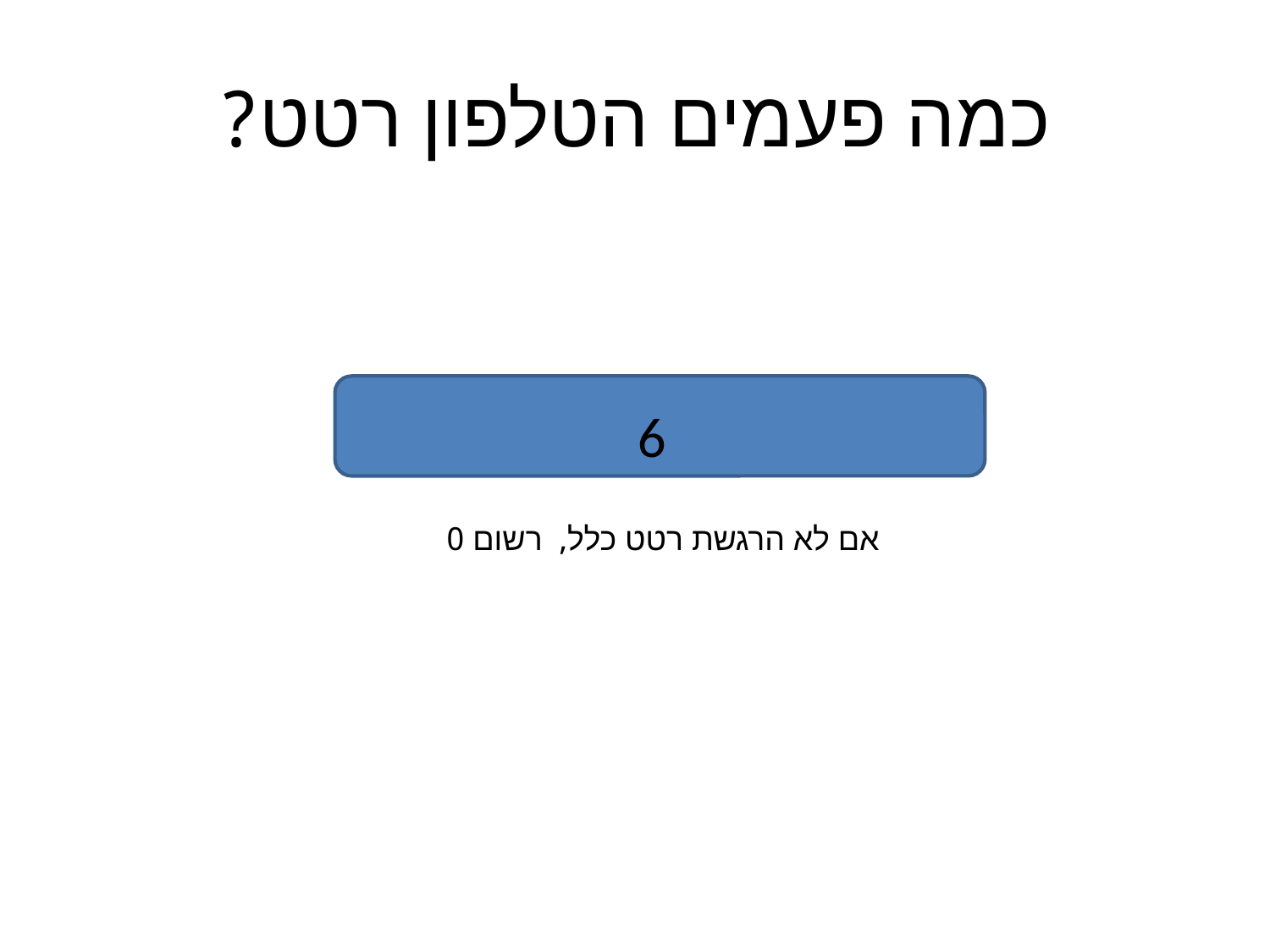

# כמה פעמים הטלפון רטט?

6
אם לא הרגשת רטט כלל,  רשום 0